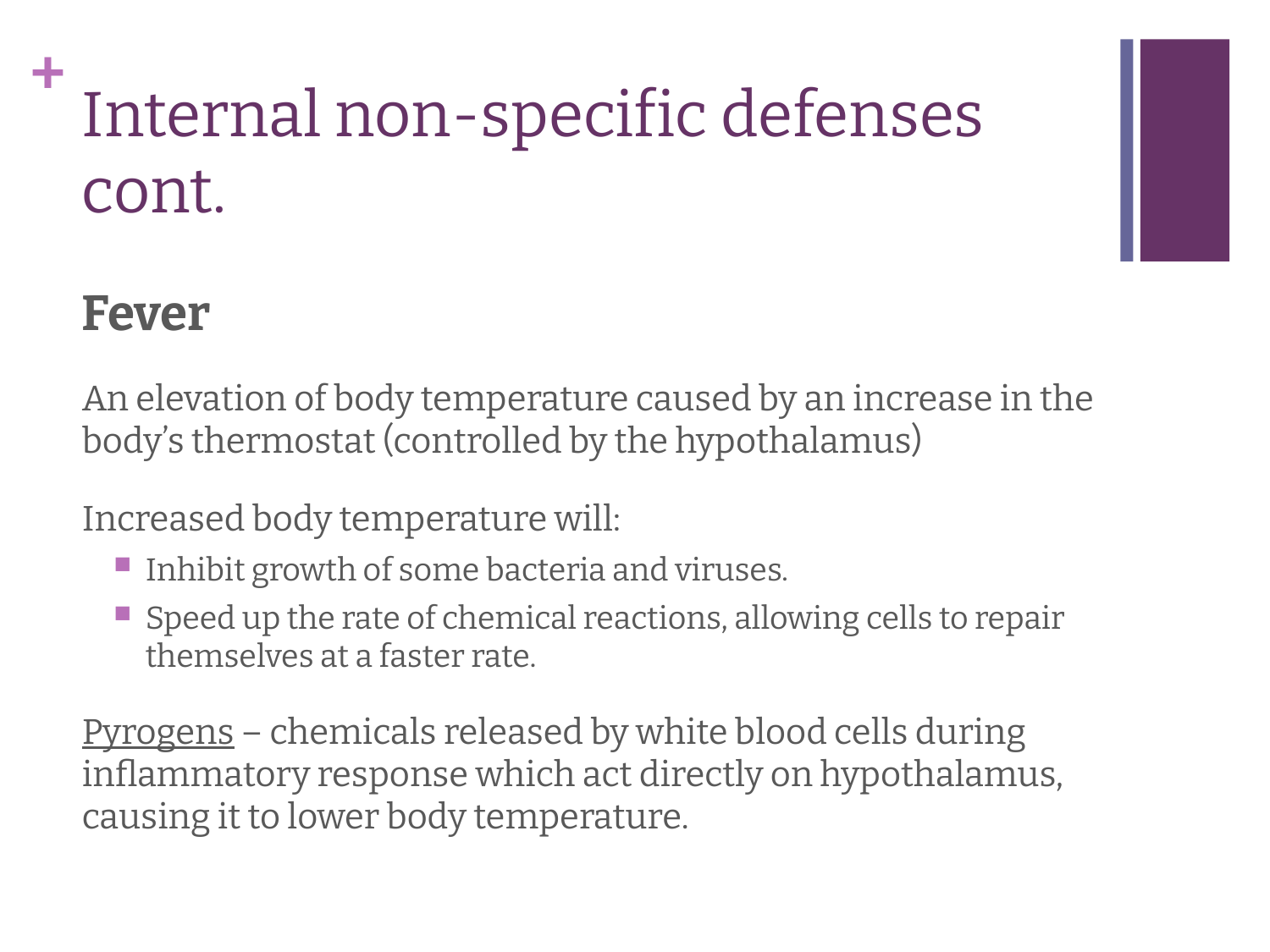

# Internal non-specific defenses cont.
Fever
An elevation of body temperature caused by an increase in the body’s thermostat (controlled by the hypothalamus)
Increased body temperature will:
Inhibit growth of some bacteria and viruses.
Speed up the rate of chemical reactions, allowing cells to repair themselves at a faster rate.
Pyrogens – chemicals released by white blood cells during inflammatory response which act directly on hypothalamus, causing it to lower body temperature.